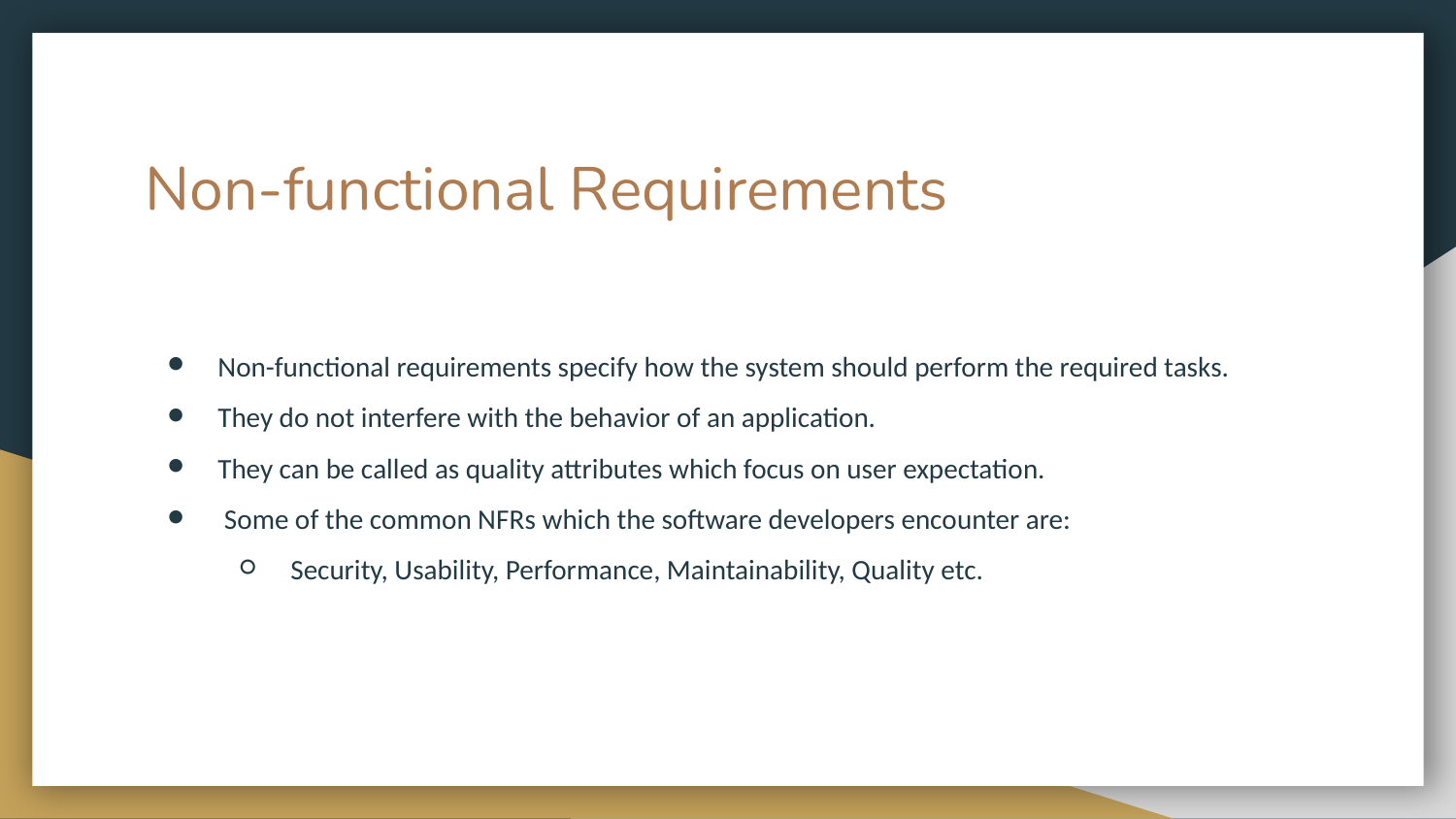

# Non-functional Requirements
Non-functional requirements specify how the system should perform the required tasks.
They do not interfere with the behavior of an application.
They can be called as quality attributes which focus on user expectation.
 Some of the common NFRs which the software developers encounter are:
Security, Usability, Performance, Maintainability, Quality etc.